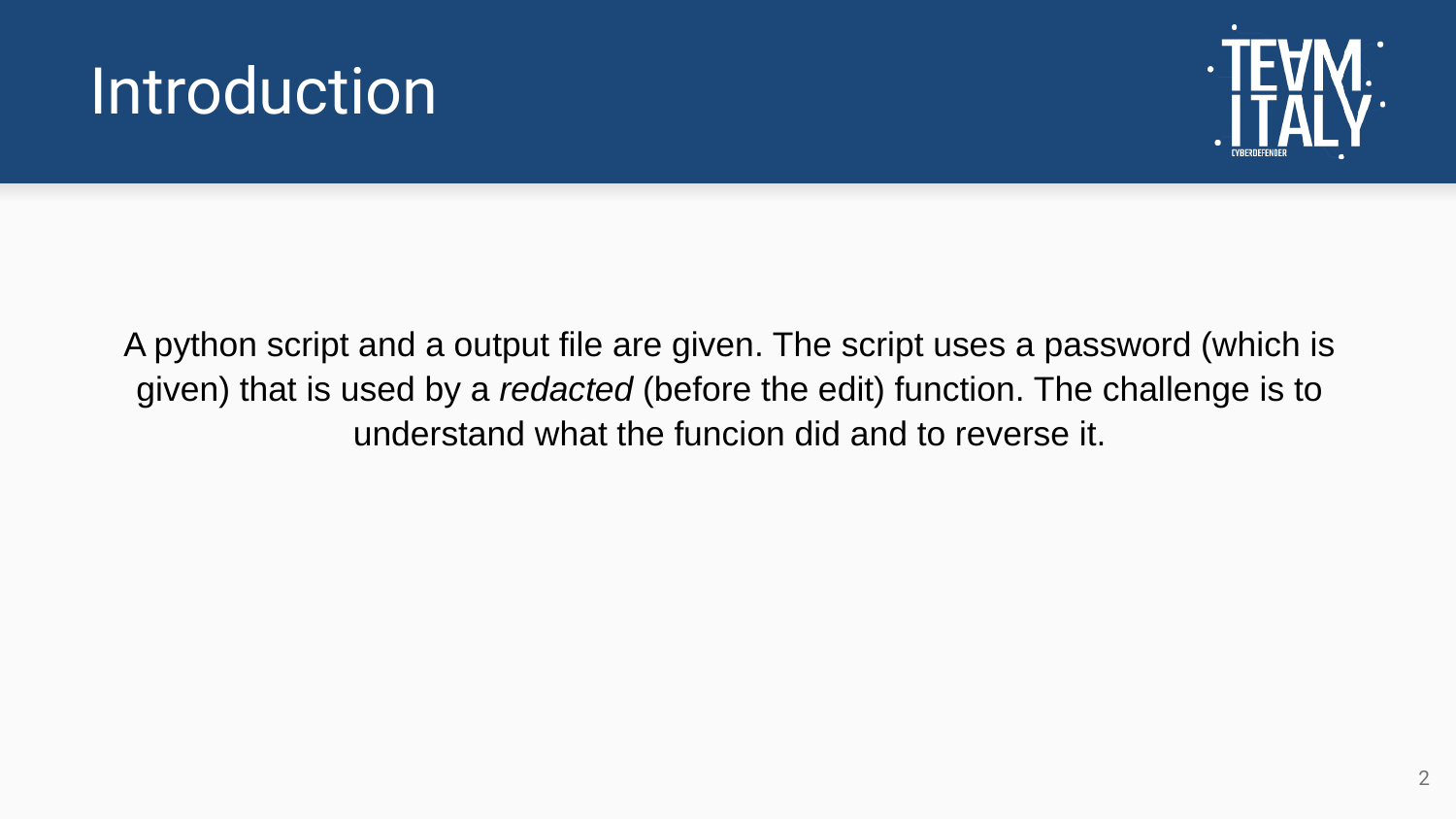

# Introduction
A python script and a output file are given. The script uses a password (which is given) that is used by a redacted (before the edit) function. The challenge is to understand what the funcion did and to reverse it.
2